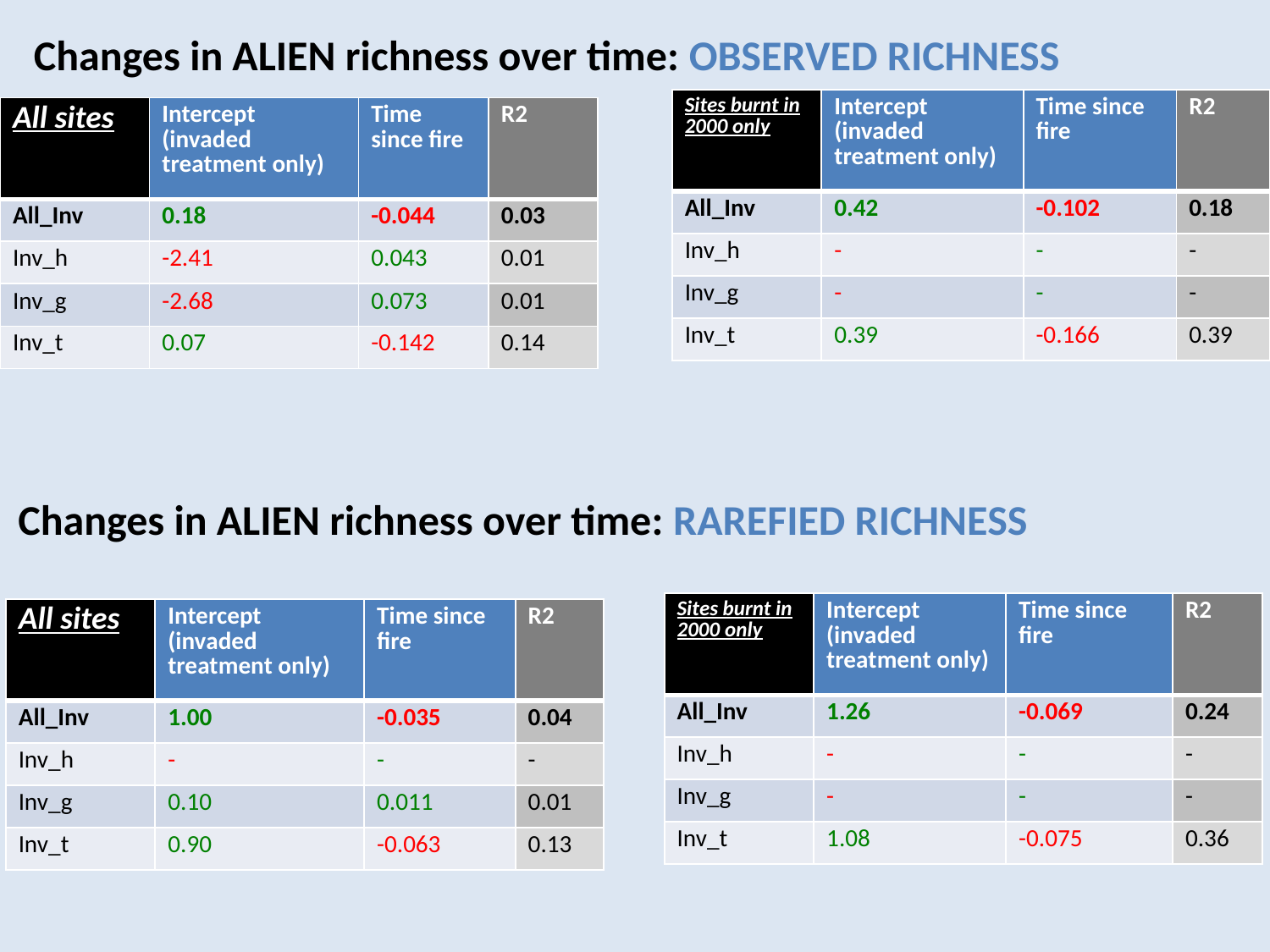

Changes in ALIEN richness over time: OBSERVED RICHNESS
| Sites burnt in 2000 only | Intercept (invaded treatment only) | Time since fire | R2 |
| --- | --- | --- | --- |
| All\_Inv | 0.42 | -0.102 | 0.18 |
| Inv\_h | - | - | - |
| Inv\_g | - | - | - |
| Inv\_t | 0.39 | -0.166 | 0.39 |
| All sites | Intercept (invaded treatment only) | Time since fire | R2 |
| --- | --- | --- | --- |
| All\_Inv | 0.18 | -0.044 | 0.03 |
| Inv\_h | -2.41 | 0.043 | 0.01 |
| Inv\_g | -2.68 | 0.073 | 0.01 |
| Inv\_t | 0.07 | -0.142 | 0.14 |
Changes in ALIEN richness over time: RAREFIED RICHNESS
| Sites burnt in 2000 only | Intercept (invaded treatment only) | Time since fire | R2 |
| --- | --- | --- | --- |
| All\_Inv | 1.26 | -0.069 | 0.24 |
| Inv\_h | - | - | - |
| Inv\_g | - | - | - |
| Inv\_t | 1.08 | -0.075 | 0.36 |
| All sites | Intercept (invaded treatment only) | Time since fire | R2 |
| --- | --- | --- | --- |
| All\_Inv | 1.00 | -0.035 | 0.04 |
| Inv\_h | - | - | - |
| Inv\_g | 0.10 | 0.011 | 0.01 |
| Inv\_t | 0.90 | -0.063 | 0.13 |